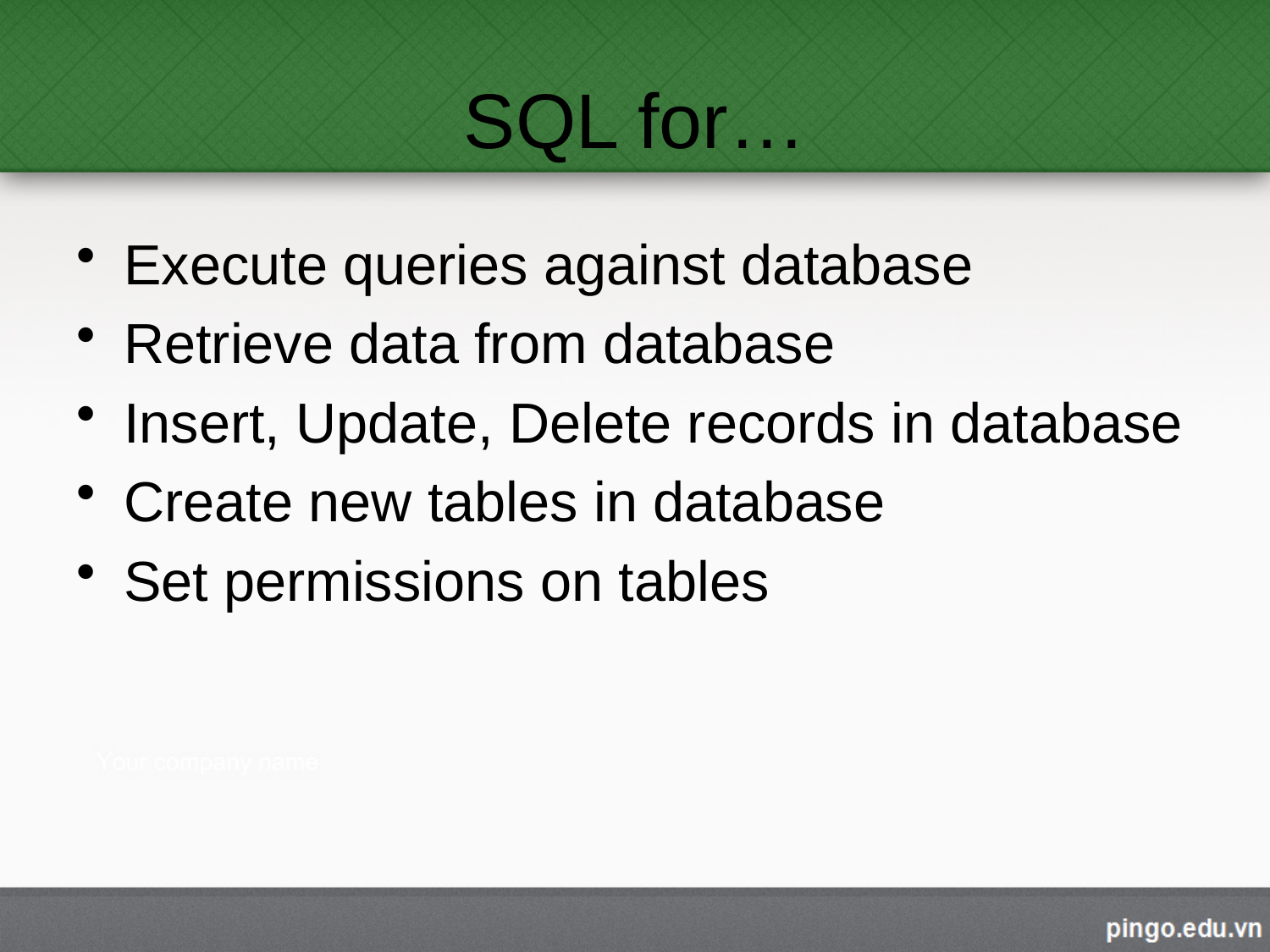

# SQL for…
Execute queries against database
Retrieve data from database
Insert, Update, Delete records in database
Create new tables in database
Set permissions on tables